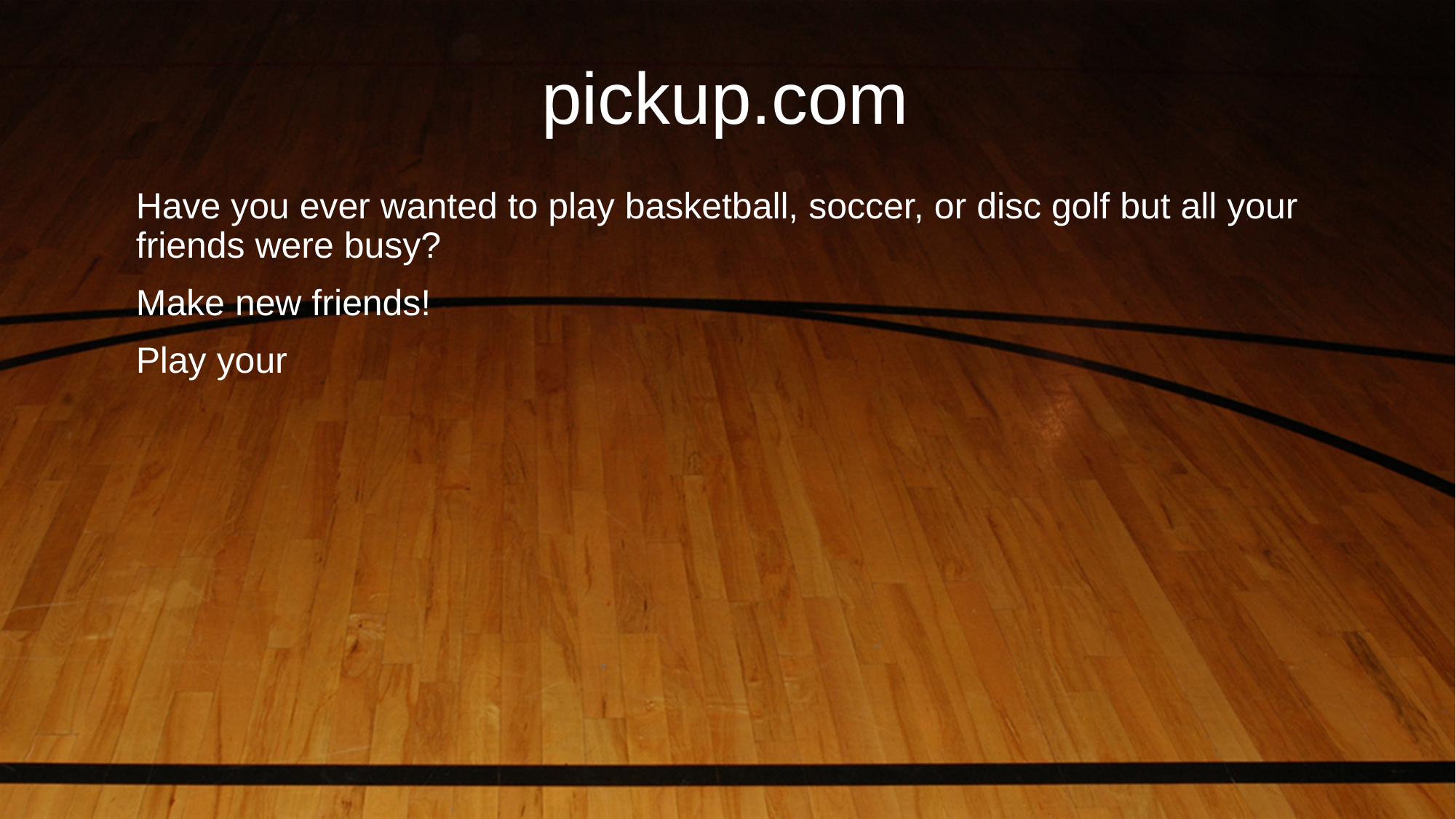

# pickup.com
Have you ever wanted to play basketball, soccer, or disc golf but all your friends were busy?
Make new friends!
Play your